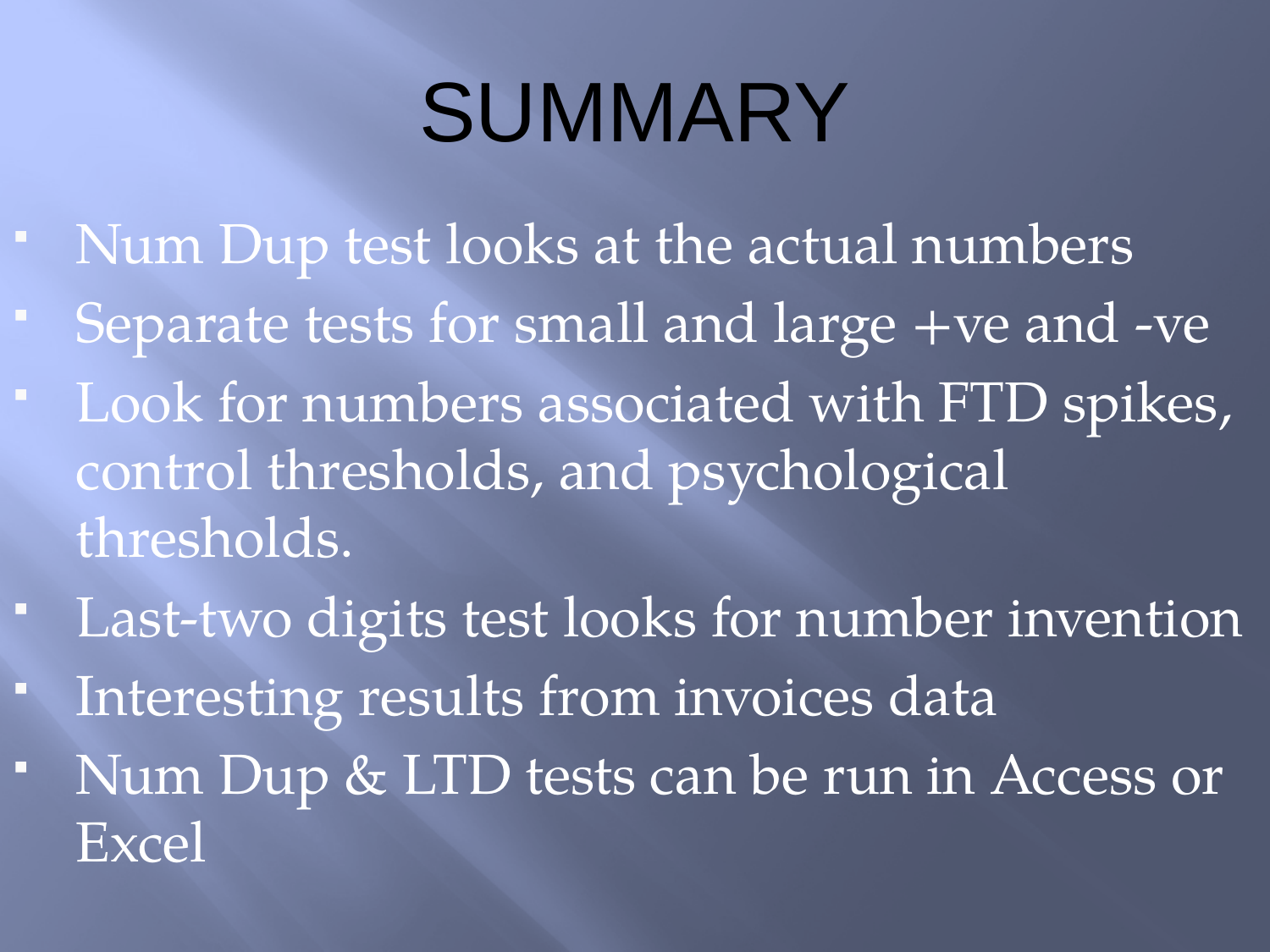

# summary
Num Dup test looks at the actual numbers
Separate tests for small and large +ve and -ve
Look for numbers associated with FTD spikes, control thresholds, and psychological thresholds.
Last-two digits test looks for number invention
Interesting results from invoices data
Num Dup & LTD tests can be run in Access or Excel